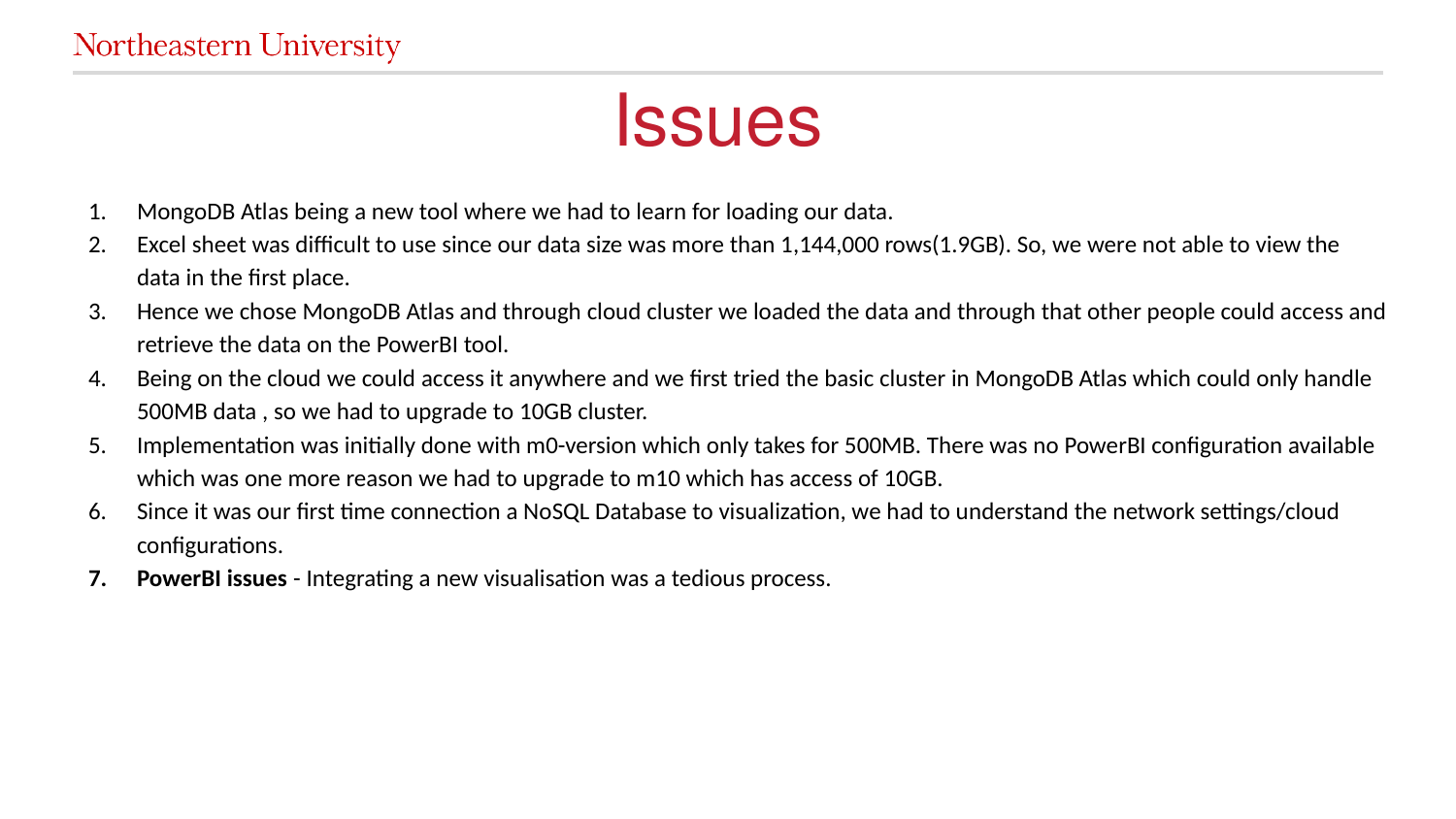

# Issues
MongoDB Atlas being a new tool where we had to learn for loading our data.
Excel sheet was difficult to use since our data size was more than 1,144,000 rows(1.9GB). So, we were not able to view the data in the first place.
Hence we chose MongoDB Atlas and through cloud cluster we loaded the data and through that other people could access and retrieve the data on the PowerBI tool.
Being on the cloud we could access it anywhere and we first tried the basic cluster in MongoDB Atlas which could only handle 500MB data , so we had to upgrade to 10GB cluster.
Implementation was initially done with m0-version which only takes for 500MB. There was no PowerBI configuration available which was one more reason we had to upgrade to m10 which has access of 10GB.
Since it was our first time connection a NoSQL Database to visualization, we had to understand the network settings/cloud configurations.
PowerBI issues - Integrating a new visualisation was a tedious process.